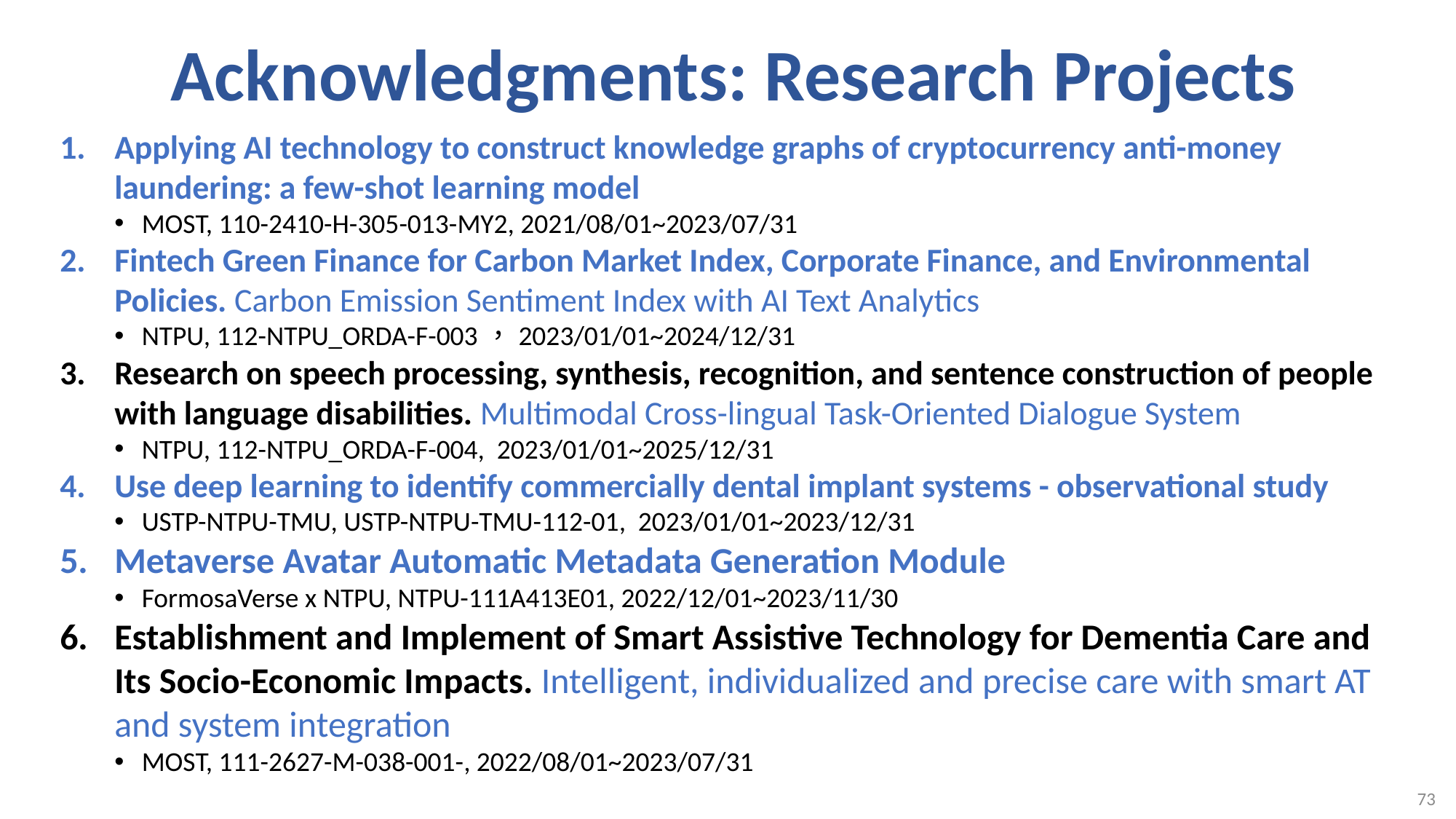

# Acknowledgments: Research Projects
Applying AI technology to construct knowledge graphs of cryptocurrency anti-money laundering: a few-shot learning model
MOST, 110-2410-H-305-013-MY2, 2021/08/01~2023/07/31
Fintech Green Finance for Carbon Market Index, Corporate Finance, and Environmental Policies. Carbon Emission Sentiment Index with AI Text Analytics
NTPU, 112-NTPU_ORDA-F-003，2023/01/01~2024/12/31
Research on speech processing, synthesis, recognition, and sentence construction of people with language disabilities. Multimodal Cross-lingual Task-Oriented Dialogue System
NTPU, 112-NTPU_ORDA-F-004,  2023/01/01~2025/12/31
Use deep learning to identify commercially dental implant systems - observational study
USTP-NTPU-TMU, USTP-NTPU-TMU-112-01,  2023/01/01~2023/12/31
Metaverse Avatar Automatic Metadata Generation Module
FormosaVerse x NTPU, NTPU-111A413E01, 2022/12/01~2023/11/30
Establishment and Implement of Smart Assistive Technology for Dementia Care and Its Socio-Economic Impacts. Intelligent, individualized and precise care with smart AT and system integration
MOST, 111-2627-M-038-001-, 2022/08/01~2023/07/31

73